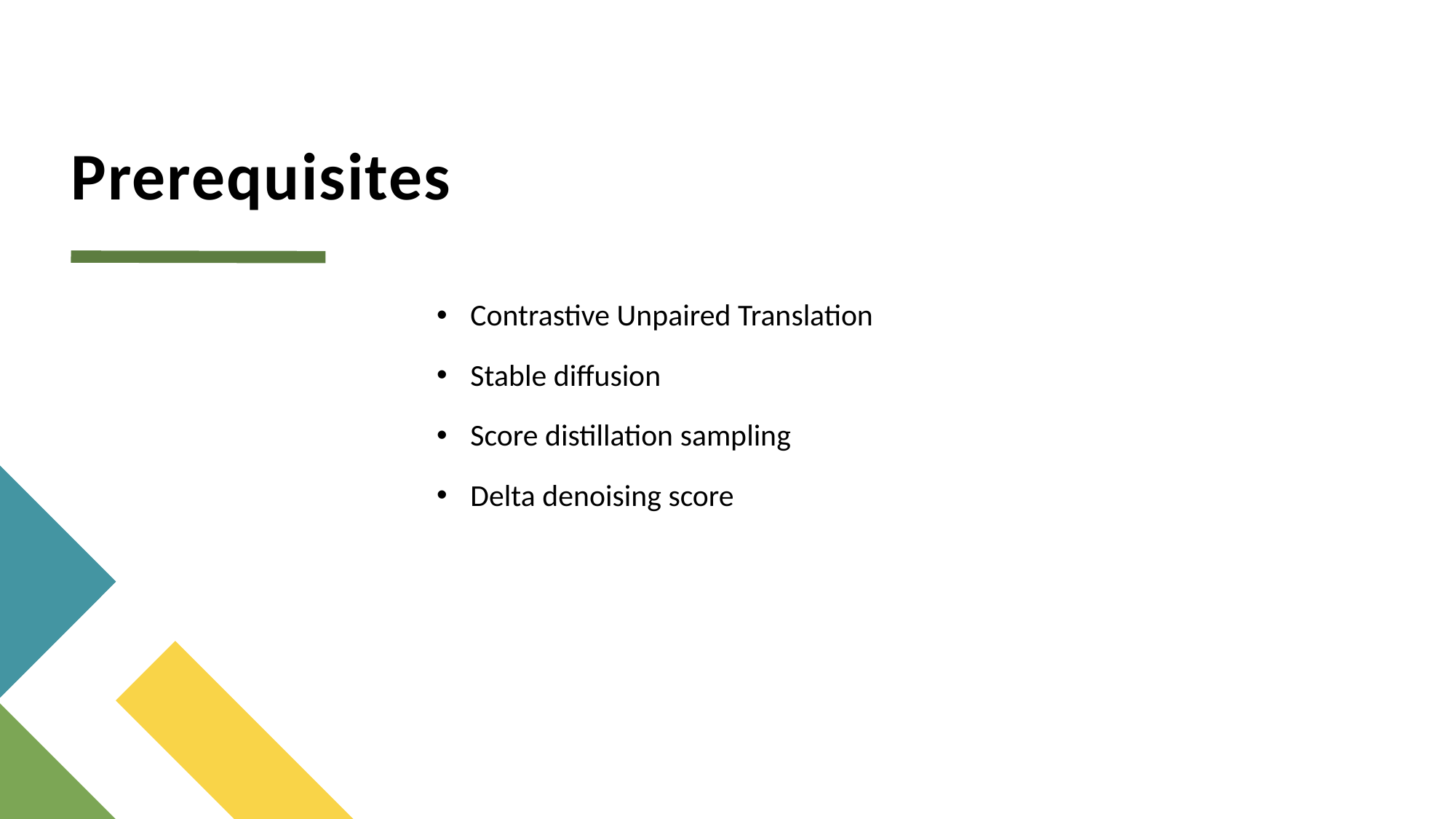

# Prerequisites
Contrastive Unpaired Translation
Stable diffusion
Score distillation sampling
Delta denoising score